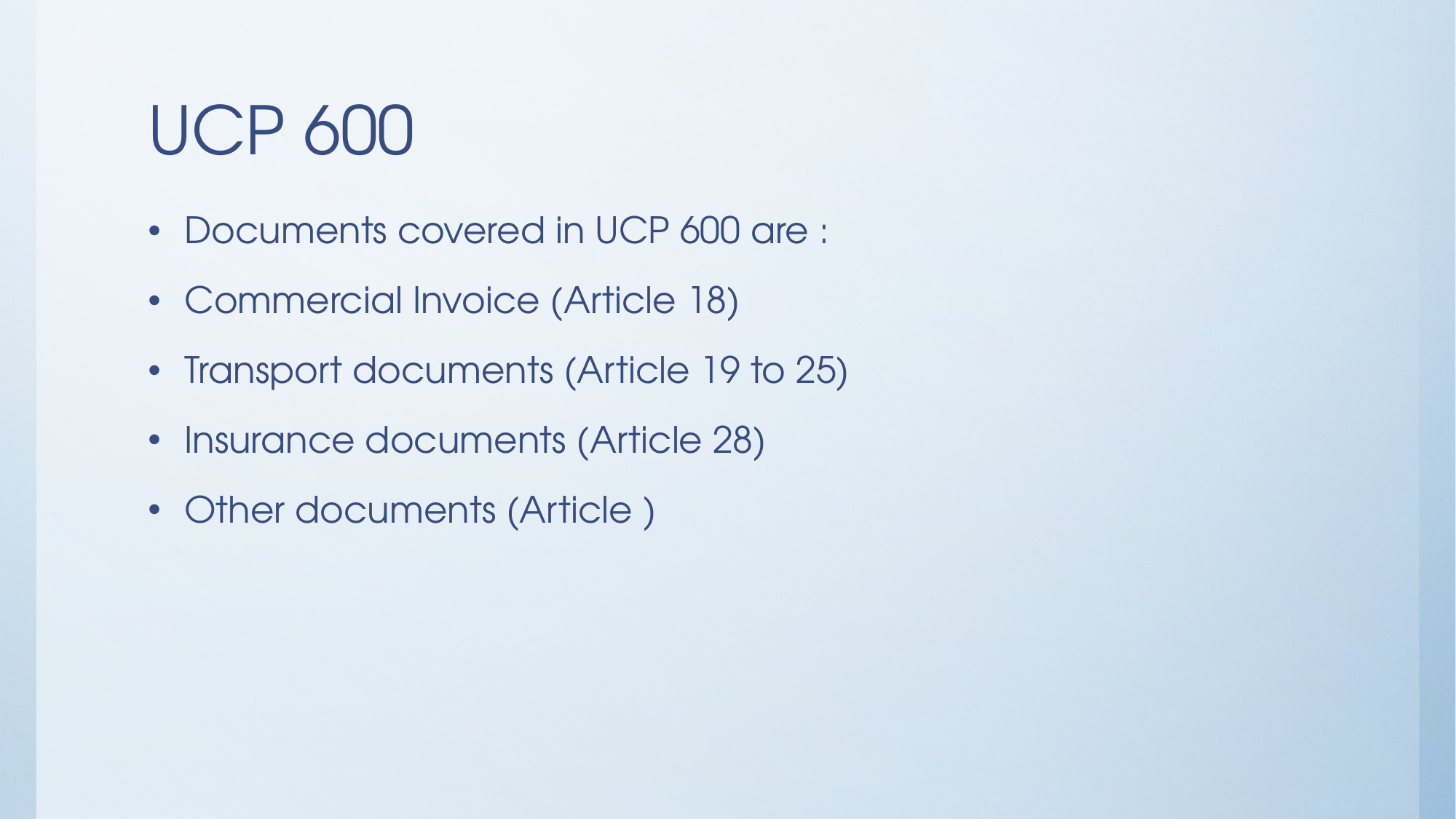

# UCP 600
Documents covered in UCP 600 are :
Commercial Invoice (Article 18)
Transport documents (Article 19 to 25)
Insurance documents (Article 28)
Other documents (Article )